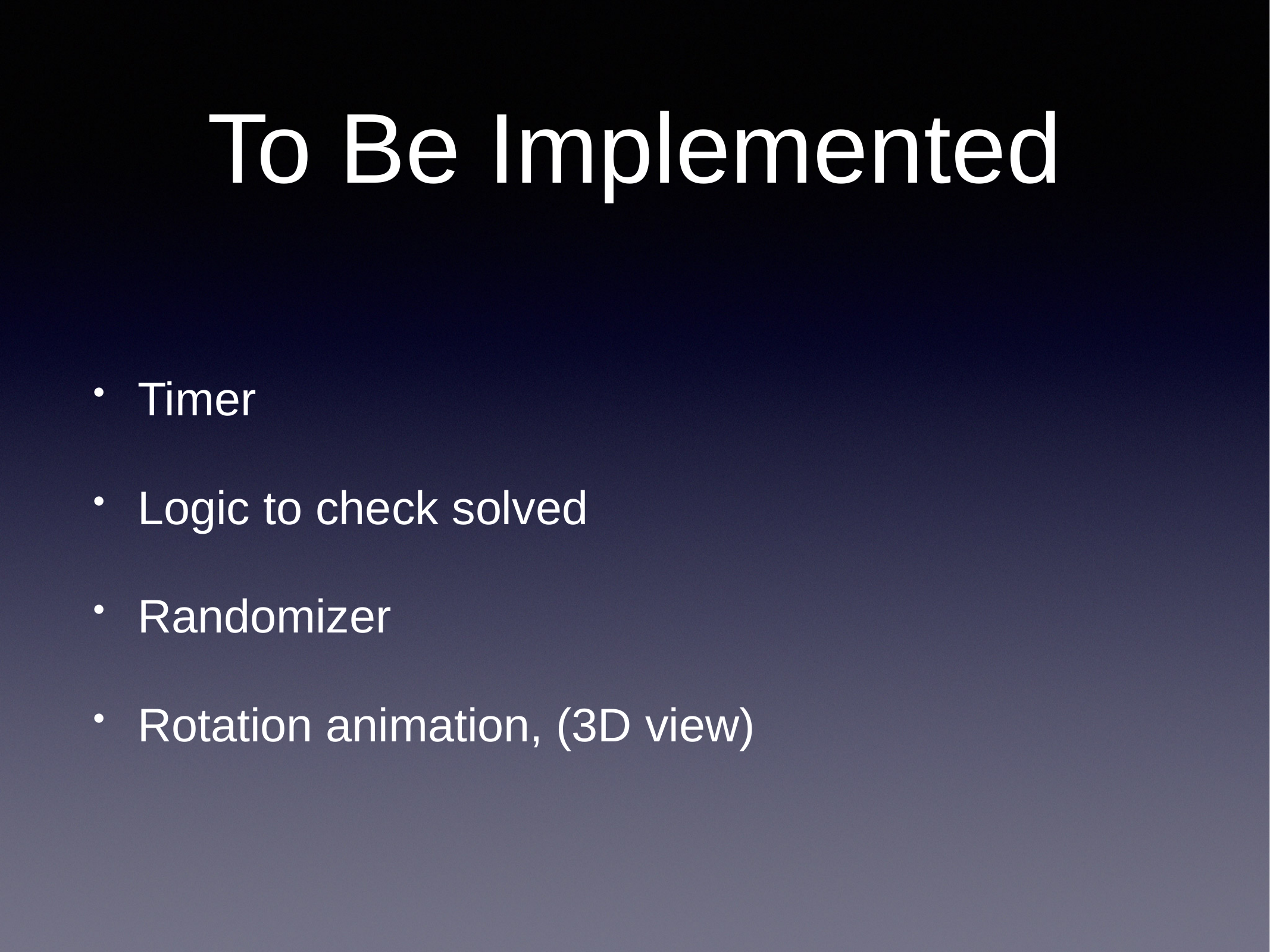

# To Be Implemented
Timer
Logic to check solved
Randomizer
Rotation animation, (3D view)